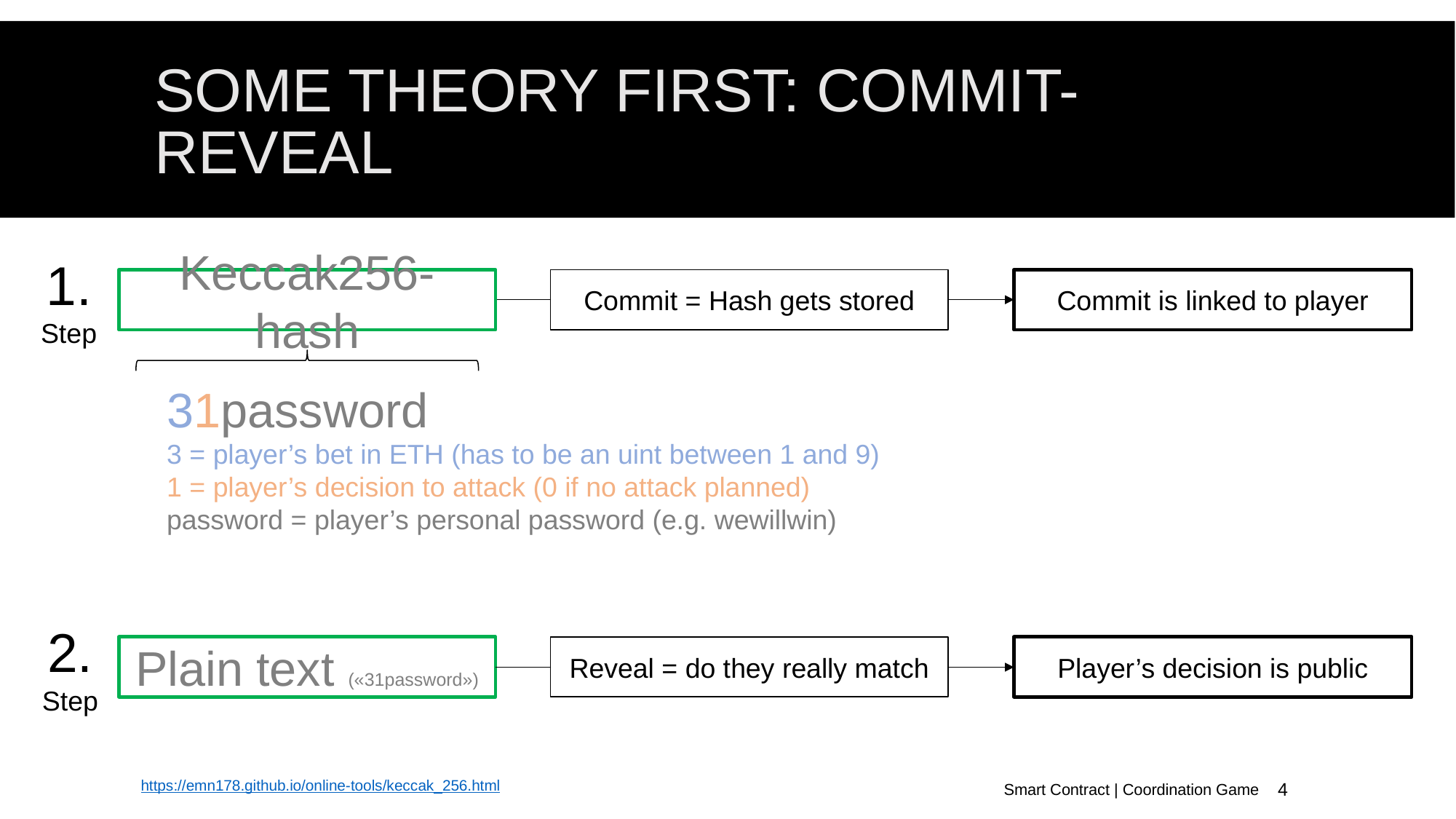

# Some Theory First: Commit-reveal

1. Step
Keccak256-hash
Commit = Hash gets stored
Commit is linked to player
31password
3 = player’s bet in ETH (has to be an uint between 1 and 9)
1 = player’s decision to attack (0 if no attack planned)
password = player’s personal password (e.g. wewillwin)
2. Step
Plain text («31password»)
Reveal = do they really match
Player’s decision is public
Smart Contract | Coordination Game
4
https://emn178.github.io/online-tools/keccak_256.html